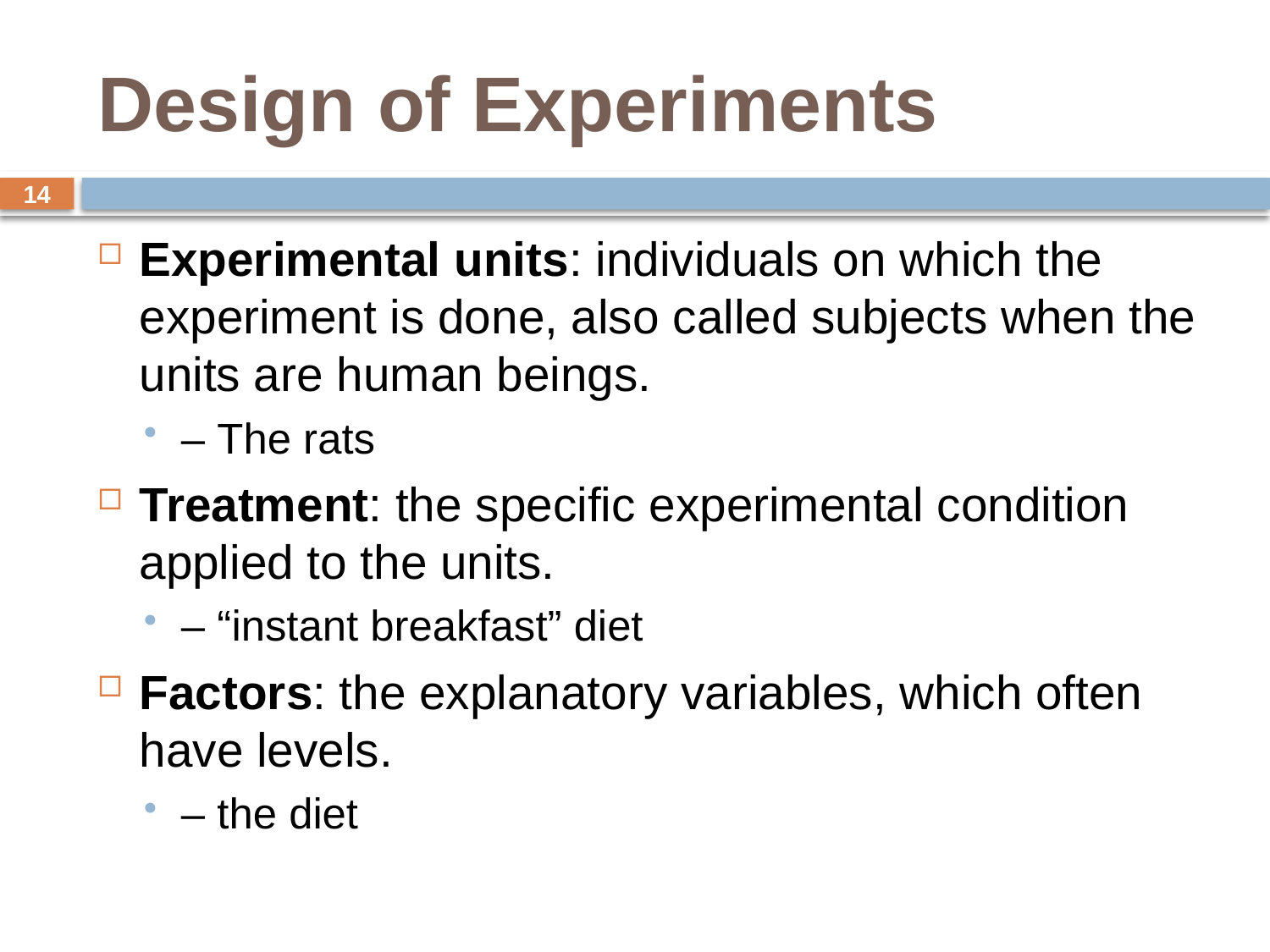

# Design of Experiments
14
Experimental units: individuals on which the experiment is done, also called subjects when the units are human beings.
– The rats
Treatment: the specific experimental condition applied to the units.
– “instant breakfast” diet
Factors: the explanatory variables, which often have levels.
– the diet